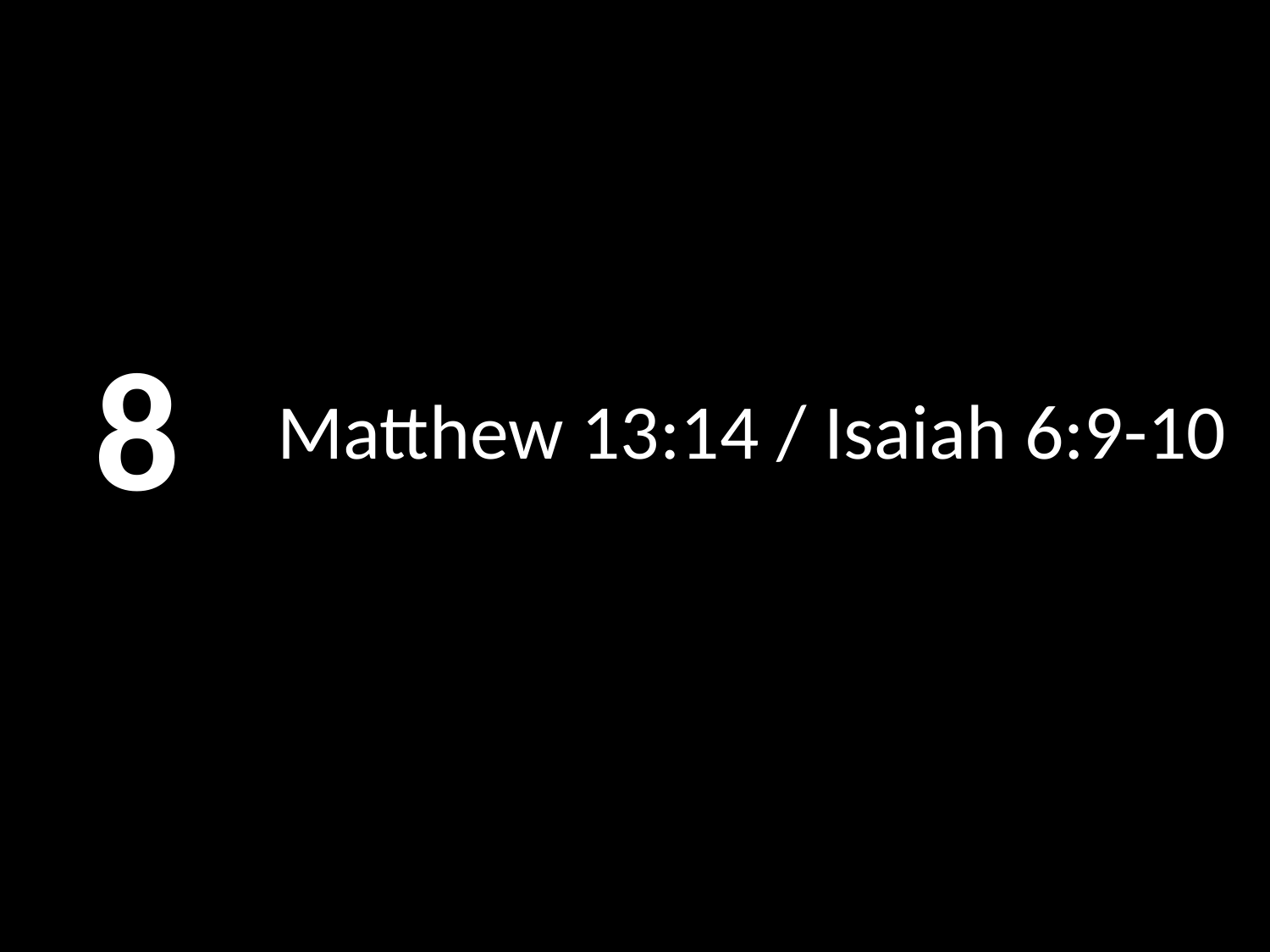

8
# Matthew 13:14 / Isaiah 6:9-10